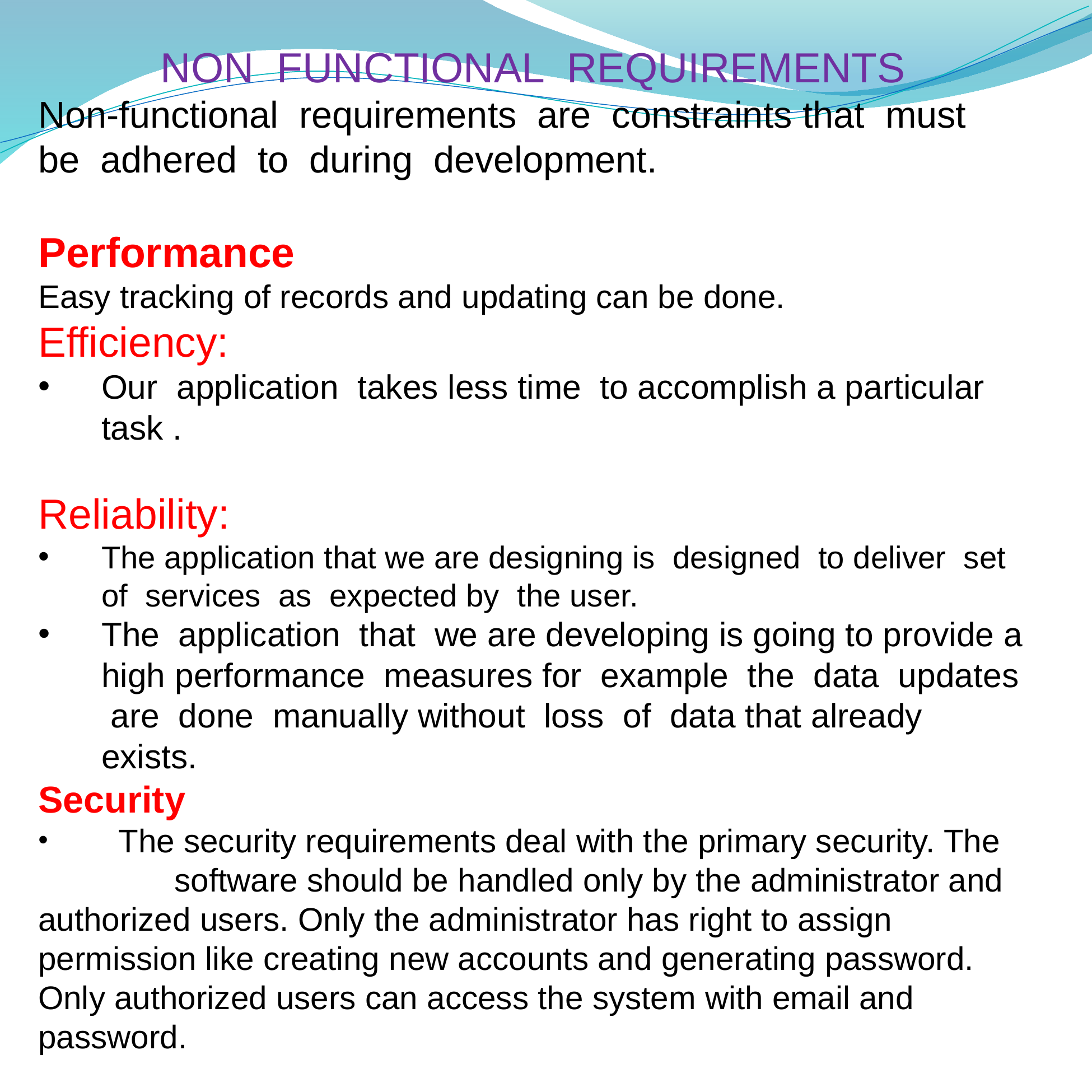

NON  FUNCTIONAL  REQUIREMENTS
Non-functional  requirements  are  constraints that  must  be  adhered  to  during  development.

Performance
Easy tracking of records and updating can be done.
Efficiency:
Our  application  takes less time  to accomplish a particular  task .

Reliability:
The application that we are designing is  designed  to deliver  set  of  services  as  expected by  the user.
The  application  that  we are developing is going to provide a high performance  measures for  example  the  data  updates  are  done  manually without  loss  of  data that already exists.
Security
         The security requirements deal with the primary security. The                  software should be handled only by the administrator and authorized users. Only the administrator has right to assign permission like creating new accounts and generating password. Only authorized users can access the system with email and password.